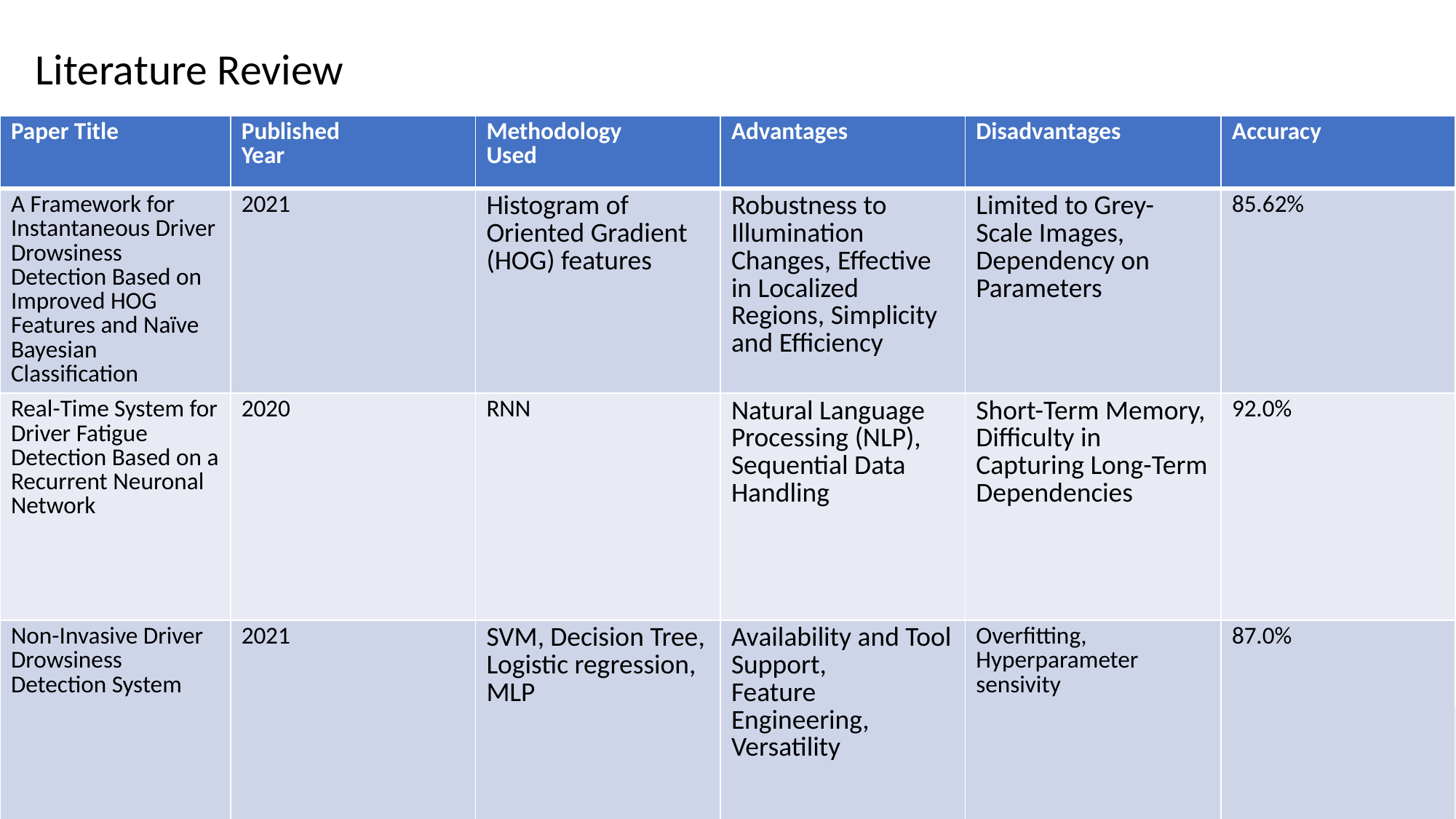

# Literature Review
| Paper Title | Published Year | Methodology Used | Advantages | Disadvantages | Accuracy |
| --- | --- | --- | --- | --- | --- |
| A Framework for Instantaneous Driver Drowsiness Detection Based on Improved HOG Features and Naïve Bayesian Classification | 2021 | Histogram of Oriented Gradient (HOG) features | Robustness to Illumination Changes, Effective in Localized Regions, Simplicity and Efficiency | Limited to Grey-Scale Images, Dependency on Parameters | 85.62% |
| Real-Time System for Driver Fatigue Detection Based on a Recurrent Neuronal Network | 2020 | RNN | Natural Language Processing (NLP), Sequential Data Handling | Short-Term Memory, Difficulty in Capturing Long-Term Dependencies | 92.0% |
| Non-Invasive Driver Drowsiness Detection System | 2021 | SVM, Decision Tree, Logistic regression, MLP | Availability and Tool Support, Feature Engineering, Versatility | Overfitting, Hyperparameter sensivity | 87.0% |